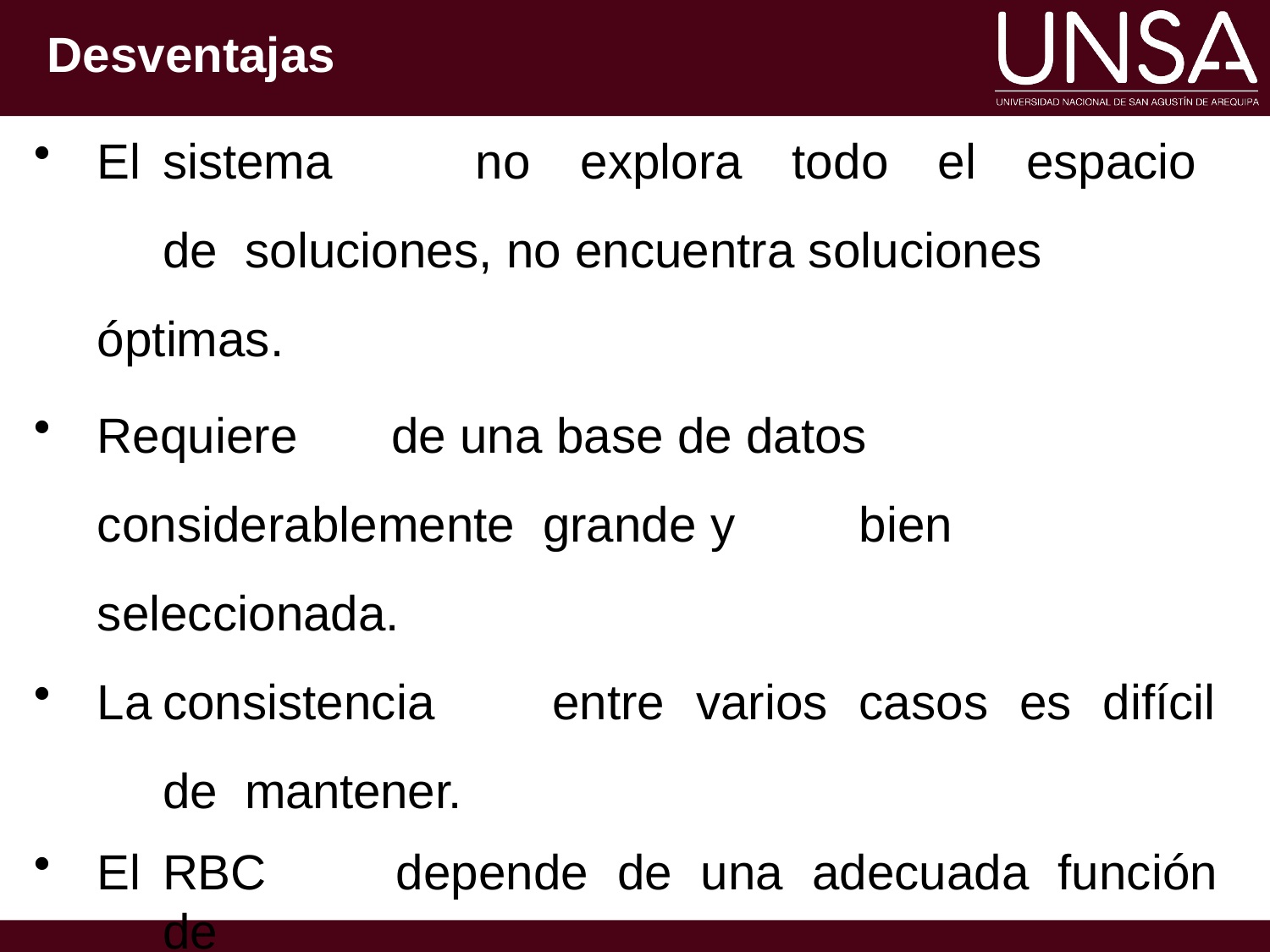

Desventajas
El	sistema	no	explora	todo	el	espacio	de  soluciones, no encuentra soluciones óptimas.
Requiere		de una base de datos considerablemente  grande y	bien seleccionada.
La	consistencia	entre	varios	casos	es	difícil	de  mantener.
El	RBC	depende	de	una	adecuada	función	de
semejanza	la	cual	no	es	fácil	de	encontrar	para  cada aplicación.